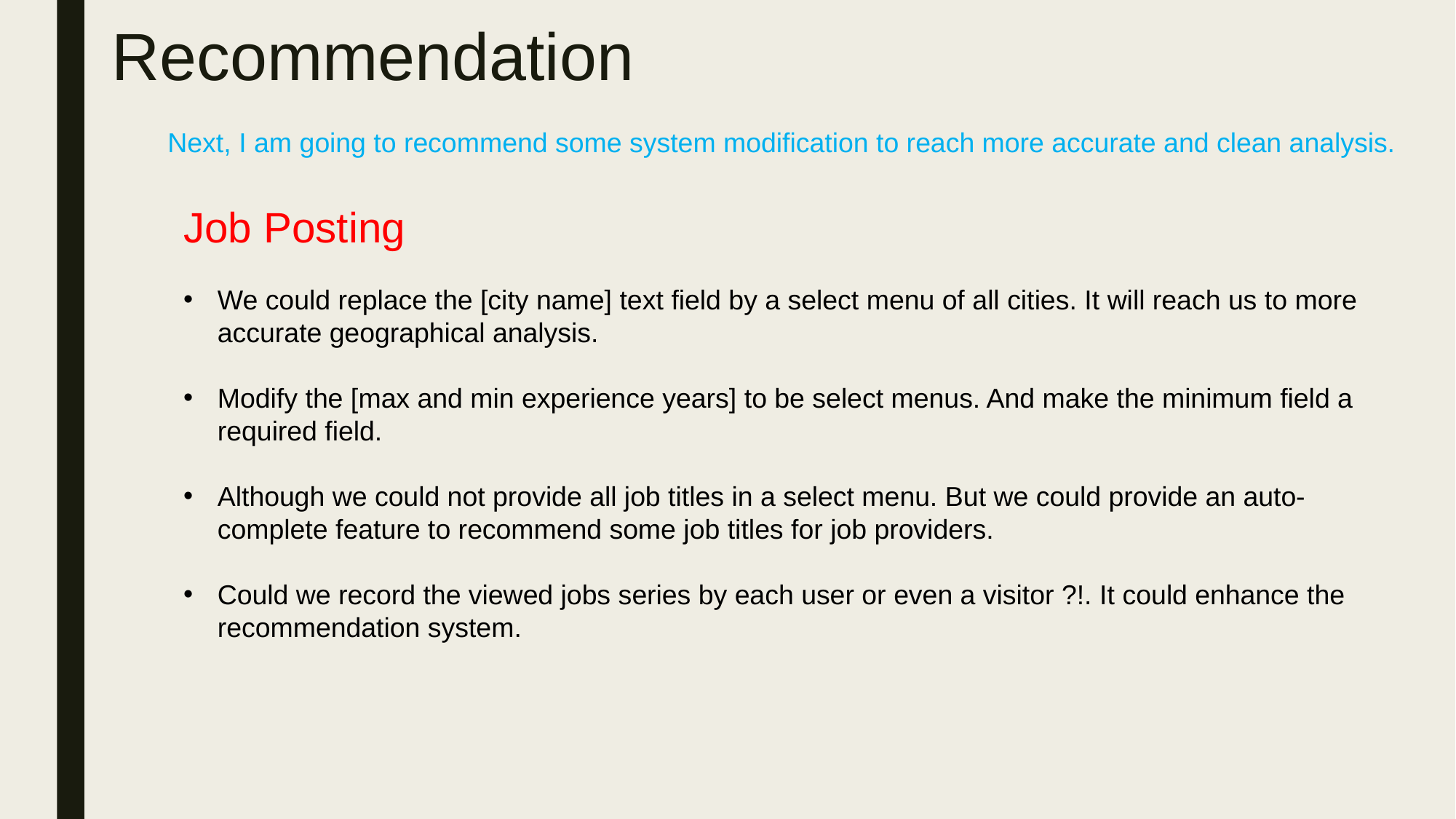

# Recommendation
Next, I am going to recommend some system modification to reach more accurate and clean analysis.

Job Posting
We could replace the [city name] text field by a select menu of all cities. It will reach us to more accurate geographical analysis.

Modify the [max and min experience years] to be select menus. And make the minimum field a required field.

Although we could not provide all job titles in a select menu. But we could provide an auto-complete feature to recommend some job titles for job providers.

Could we record the viewed jobs series by each user or even a visitor ?!. It could enhance the recommendation system.